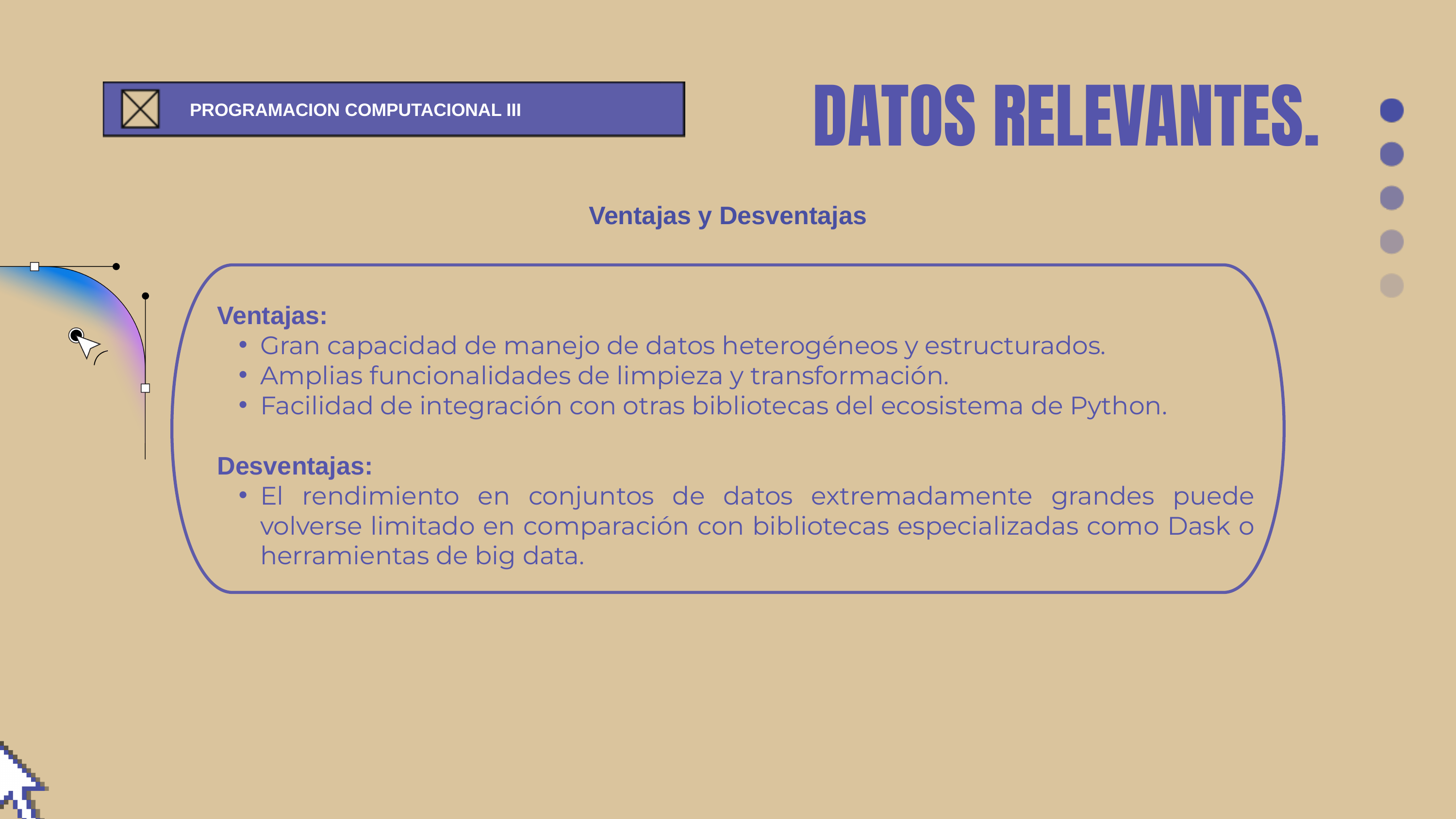

DATOS RELEVANTES.

PROGRAMACION COMPUTACIONAL III
Ventajas y Desventajas

Ventajas:
Gran capacidad de manejo de datos heterogéneos y estructurados.
Amplias funcionalidades de limpieza y transformación.
Facilidad de integración con otras bibliotecas del ecosistema de Python.

Desventajas:
El rendimiento en conjuntos de datos extremadamente grandes puede volverse limitado en comparación con bibliotecas especializadas como Dask o herramientas de big data.